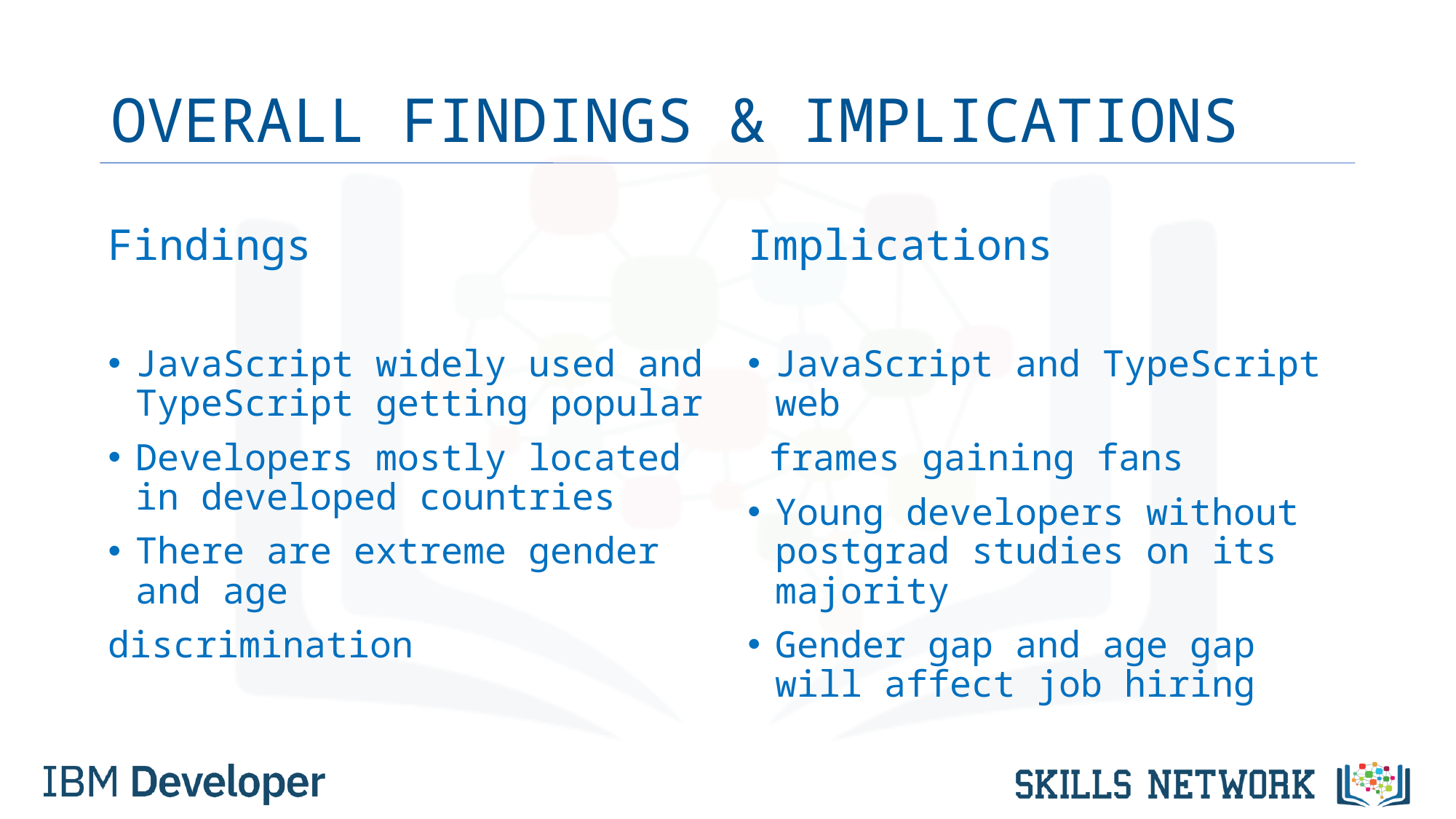

# OVERALL FINDINGS & IMPLICATIONS
Findings

JavaScript widely used and TypeScript getting popular
Developers mostly located in developed countries
There are extreme gender and age
discrimination
Implications

JavaScript and TypeScript web
 frames gaining fans
Young developers without postgrad studies on its majority
Gender gap and age gap will affect job hiring